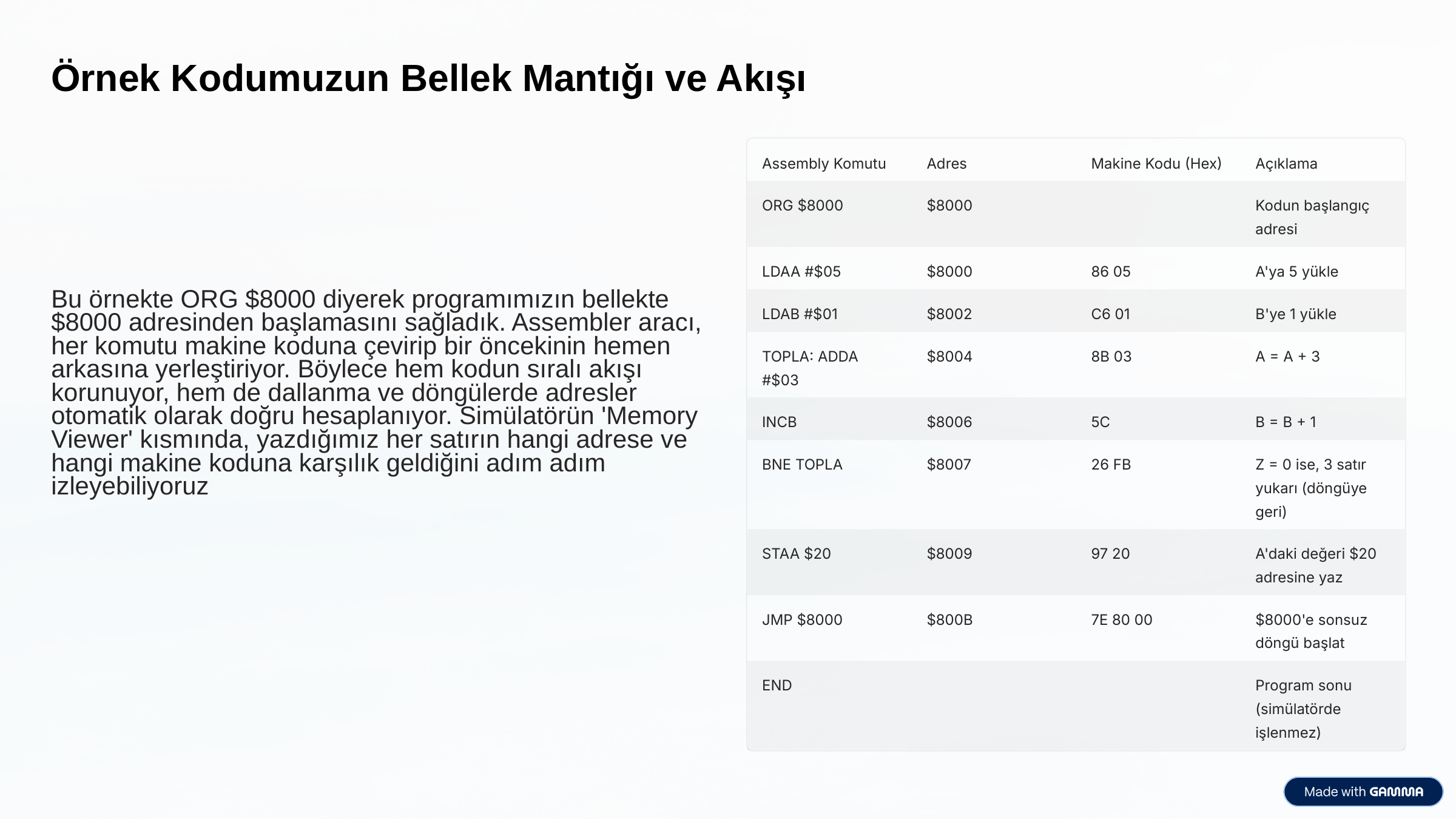

Örnek Kodumuzun Bellek Mantığı ve Akışı

Assembly Komutu
Adres
Makine Kodu (Hex)
Açıklama

ORG $8000
$8000

Kodun başlangıç adresi

LDAA #$05
$8000
86 05
A'ya 5 yükle
Bu örnekte ORG $8000 diyerek programımızın bellekte $8000 adresinden başlamasını sağladık. Assembler aracı, her komutu makine koduna çevirip bir öncekinin hemen arkasına yerleştiriyor. Böylece hem kodun sıralı akışı korunuyor, hem de dallanma ve döngülerde adresler otomatik olarak doğru hesaplanıyor. Simülatörün 'Memory Viewer' kısmında, yazdığımız her satırın hangi adrese ve hangi makine koduna karşılık geldiğini adım adım izleyebiliyoruz

LDAB #$01
$8002
C6 01
B'ye 1 yükle

TOPLA: ADDA #$03
$8004
8B 03
A = A + 3

INCB
$8006
5C
B = B + 1

BNE TOPLA
$8007
26 FB
Z = 0 ise, 3 satır yukarı (döngüye geri)

STAA $20
$8009
97 20
A'daki değeri $20 adresine yaz

JMP $8000
$800B
7E 80 00
$8000'e sonsuz döngü başlat

END

Program sonu (simülatörde işlenmez)